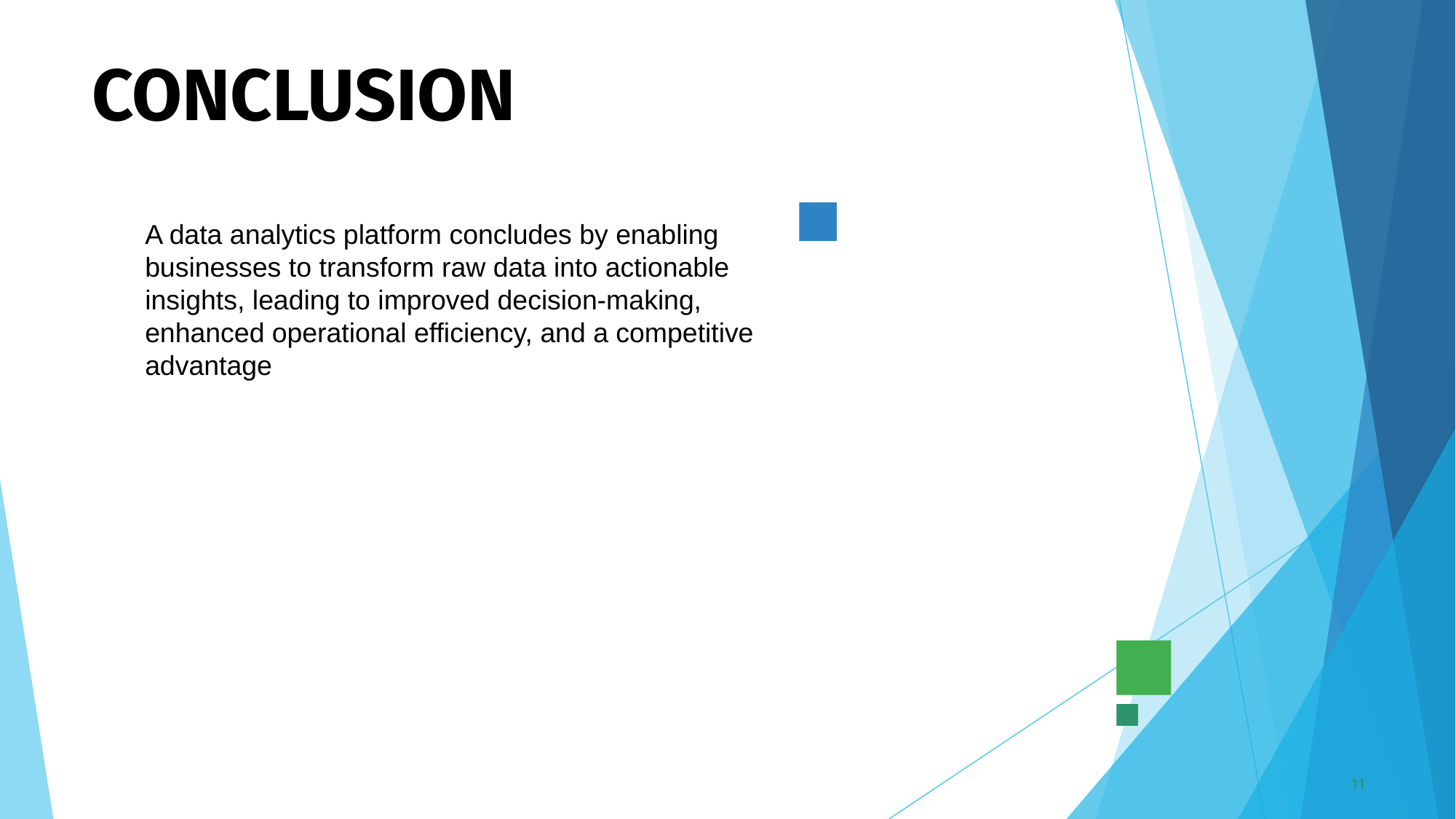

# CONCLUSION

A data analytics platform concludes by enabling businesses to transform raw data into actionable insights, leading to improved decision-making, enhanced operational efficiency, and a competitive advantage

11